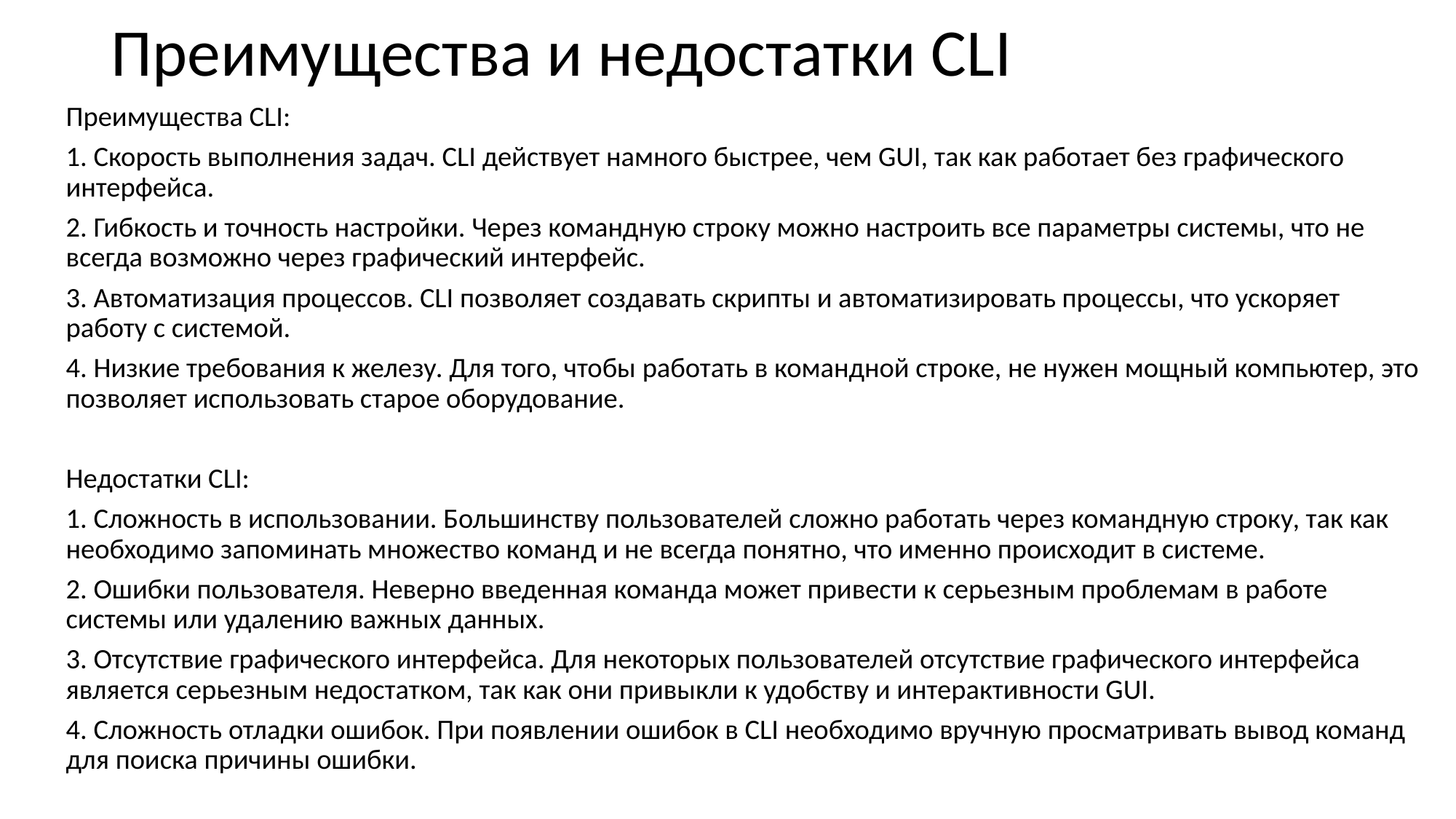

# Преимущества и недостатки CLI
Преимущества CLI:
1. Скорость выполнения задач. CLI действует намного быстрее, чем GUI, так как работает без графического интерфейса.
2. Гибкость и точность настройки. Через командную строку можно настроить все параметры системы, что не всегда возможно через графический интерфейс.
3. Автоматизация процессов. CLI позволяет создавать скрипты и автоматизировать процессы, что ускоряет работу с системой.
4. Низкие требования к железу. Для того, чтобы работать в командной строке, не нужен мощный компьютер, это позволяет использовать старое оборудование.

Недостатки CLI:
1. Сложность в использовании. Большинству пользователей сложно работать через командную строку, так как необходимо запоминать множество команд и не всегда понятно, что именно происходит в системе.
2. Ошибки пользователя. Неверно введенная команда может привести к серьезным проблемам в работе системы или удалению важных данных.
3. Отсутствие графического интерфейса. Для некоторых пользователей отсутствие графического интерфейса является серьезным недостатком, так как они привыкли к удобству и интерактивности GUI.
4. Сложность отладки ошибок. При появлении ошибок в CLI необходимо вручную просматривать вывод команд для поиска причины ошибки.